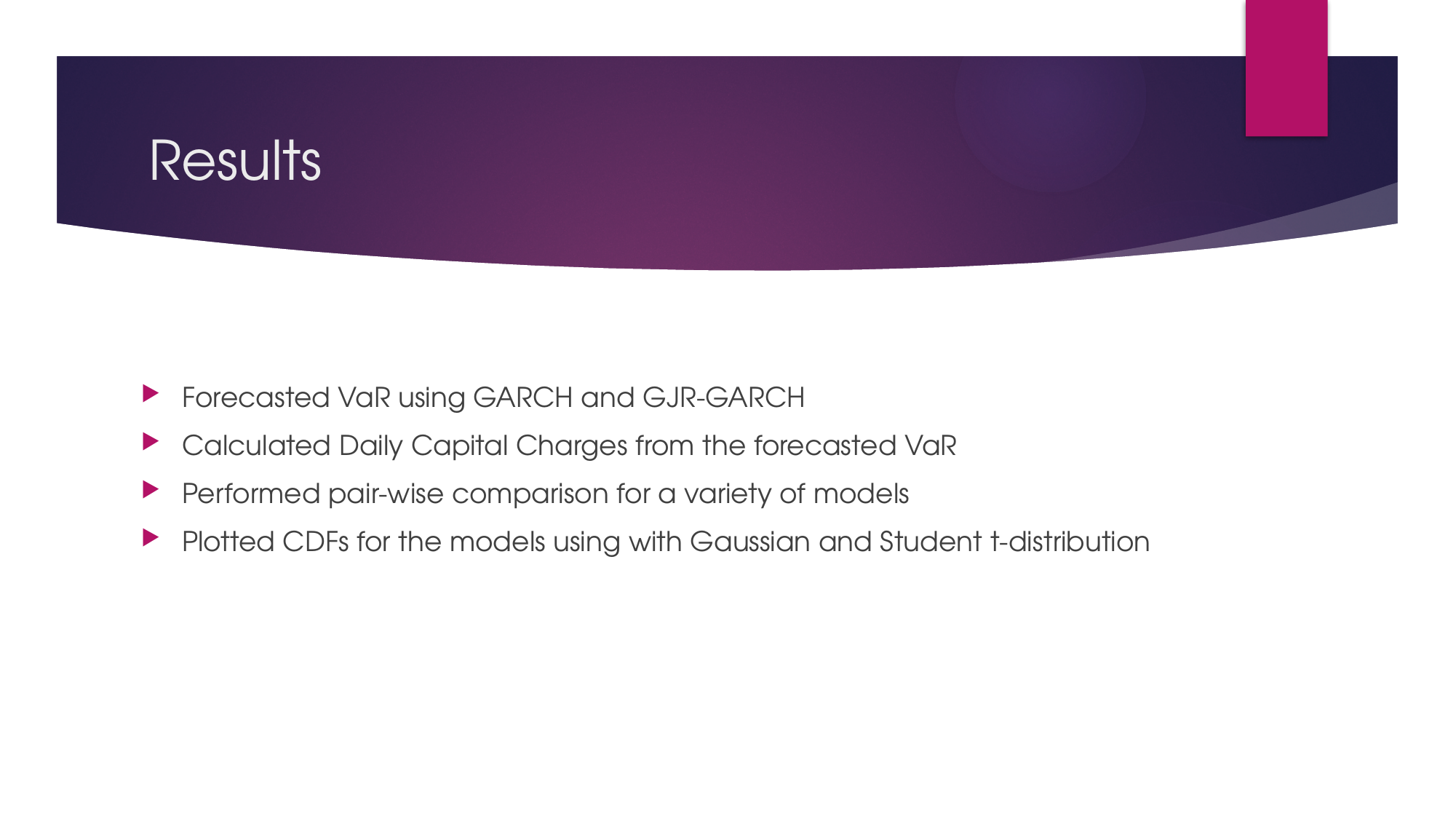

# Results
Forecasted VaR using GARCH and GJR-GARCH
Calculated Daily Capital Charges from the forecasted VaR
Performed pair-wise comparison for a variety of models
Plotted CDFs for the models using with Gaussian and Student t-distribution